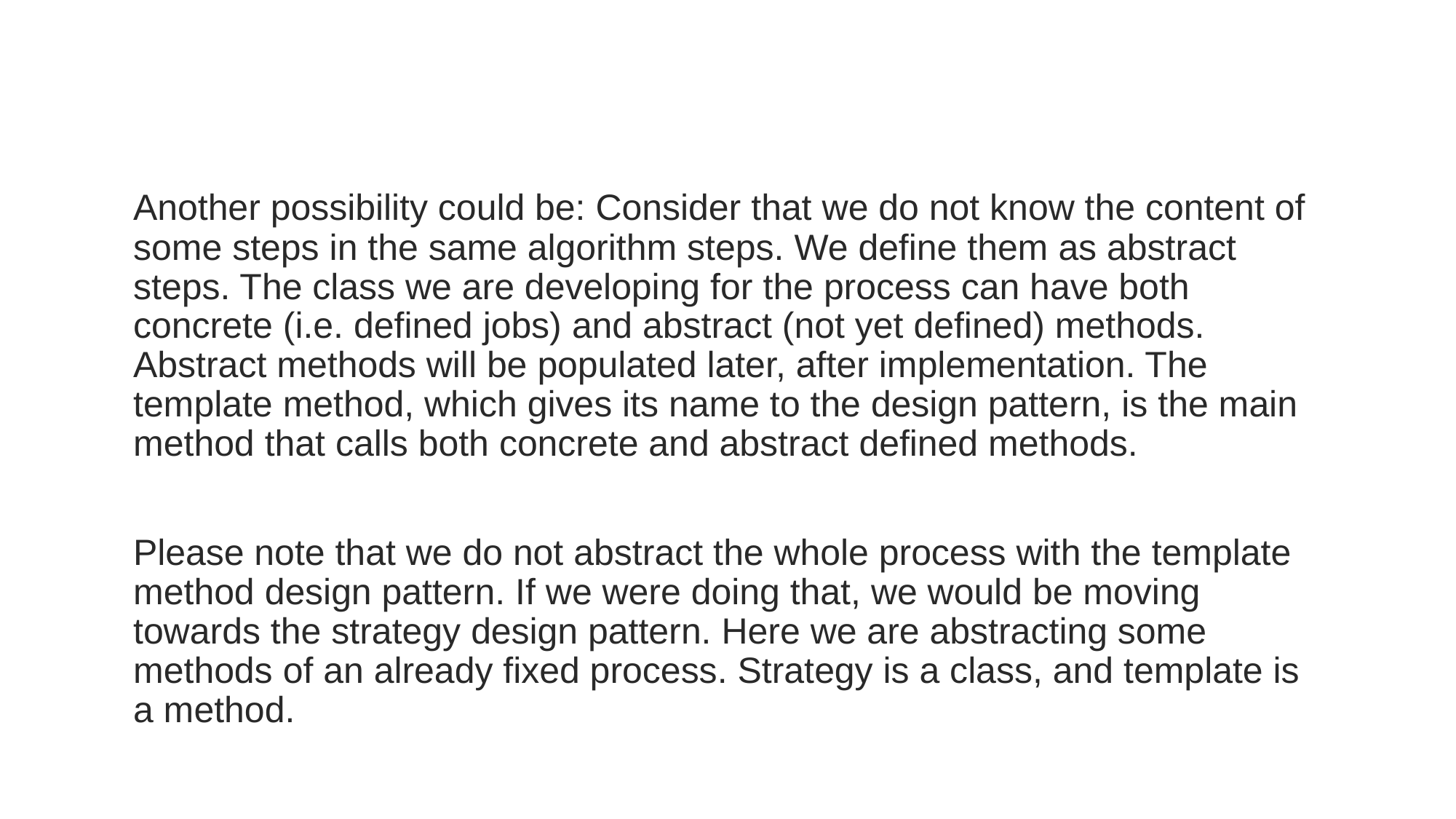

Another possibility could be: Consider that we do not know the content of some steps in the same algorithm steps. We define them as abstract steps. The class we are developing for the process can have both concrete (i.e. defined jobs) and abstract (not yet defined) methods. Abstract methods will be populated later, after implementation. The template method, which gives its name to the design pattern, is the main method that calls both concrete and abstract defined methods.

Please note that we do not abstract the whole process with the template method design pattern. If we were doing that, we would be moving towards the strategy design pattern. Here we are abstracting some methods of an already fixed process. Strategy is a class, and template is a method.